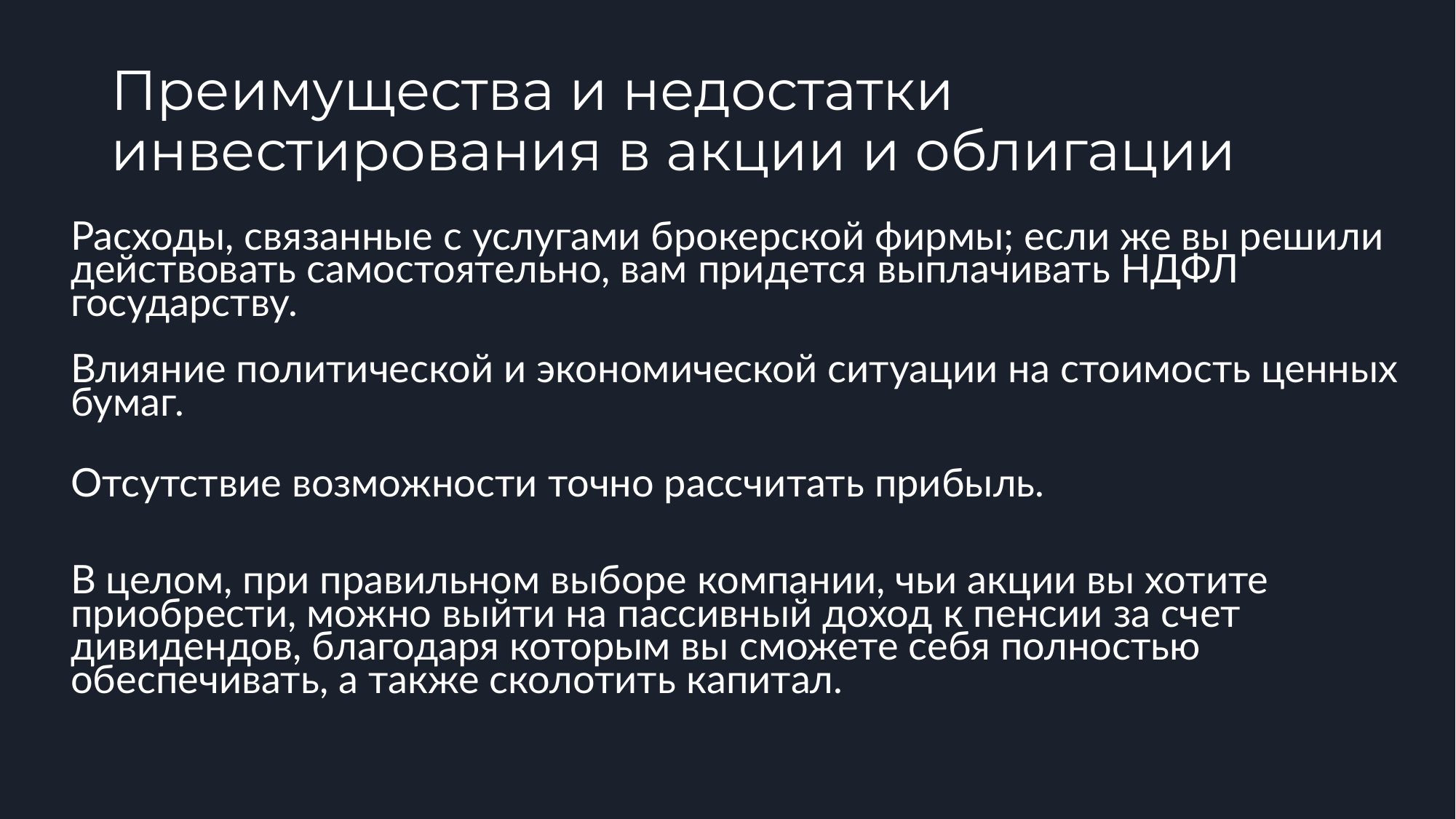

# Преимущества и недостатки инвестирования в акции и облигации
Расходы, связанные с услугами брокерской фирмы; если же вы решили действовать самостоятельно, вам придется выплачивать НДФЛ государству.

Влияние политической и экономической ситуации на стоимость ценных бумаг.

Отсутствие возможности точно рассчитать прибыль.

В целом, при правильном выборе компании, чьи акции вы хотите приобрести, можно выйти на пассивный доход к пенсии за счет дивидендов, благодаря которым вы сможете себя полностью обеспечивать, а также сколотить капитал.